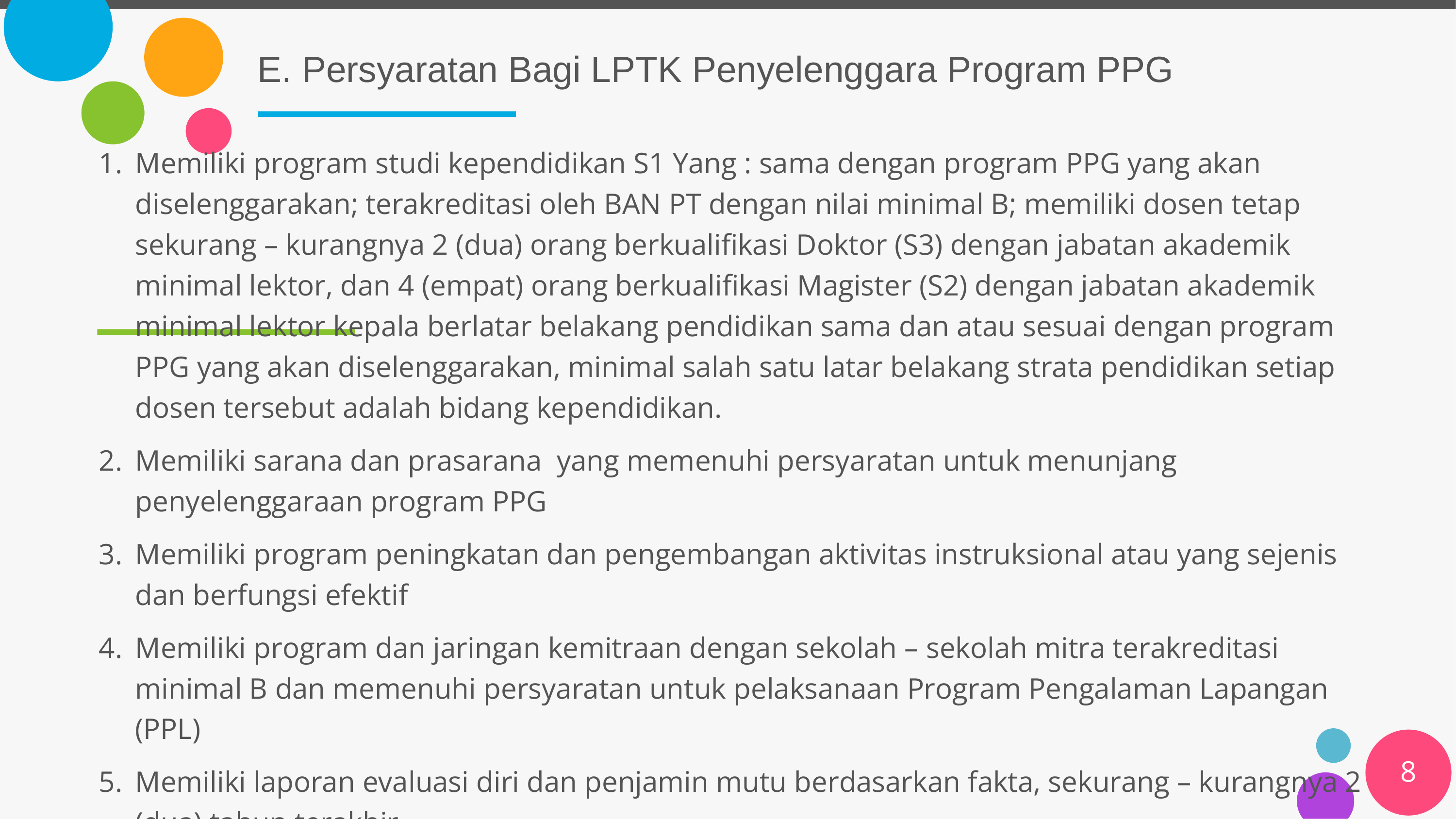

# E. Persyaratan Bagi LPTK Penyelenggara Program PPG
Memiliki program studi kependidikan S1 Yang : sama dengan program PPG yang akan diselenggarakan; terakreditasi oleh BAN PT dengan nilai minimal B; memiliki dosen tetap sekurang – kurangnya 2 (dua) orang berkualifikasi Doktor (S3) dengan jabatan akademik minimal lektor, dan 4 (empat) orang berkualifikasi Magister (S2) dengan jabatan akademik minimal lektor kepala berlatar belakang pendidikan sama dan atau sesuai dengan program PPG yang akan diselenggarakan, minimal salah satu latar belakang strata pendidikan setiap dosen tersebut adalah bidang kependidikan.
Memiliki sarana dan prasarana  yang memenuhi persyaratan untuk menunjang  penyelenggaraan program PPG
Memiliki program peningkatan dan pengembangan aktivitas instruksional atau yang sejenis dan berfungsi efektif
Memiliki program dan jaringan kemitraan dengan sekolah – sekolah mitra terakreditasi minimal B dan memenuhi persyaratan untuk pelaksanaan Program Pengalaman Lapangan (PPL)
Memiliki laporan evaluasi diri dan penjamin mutu berdasarkan fakta, sekurang – kurangnya 2 (dua) tahun terakhir.
8